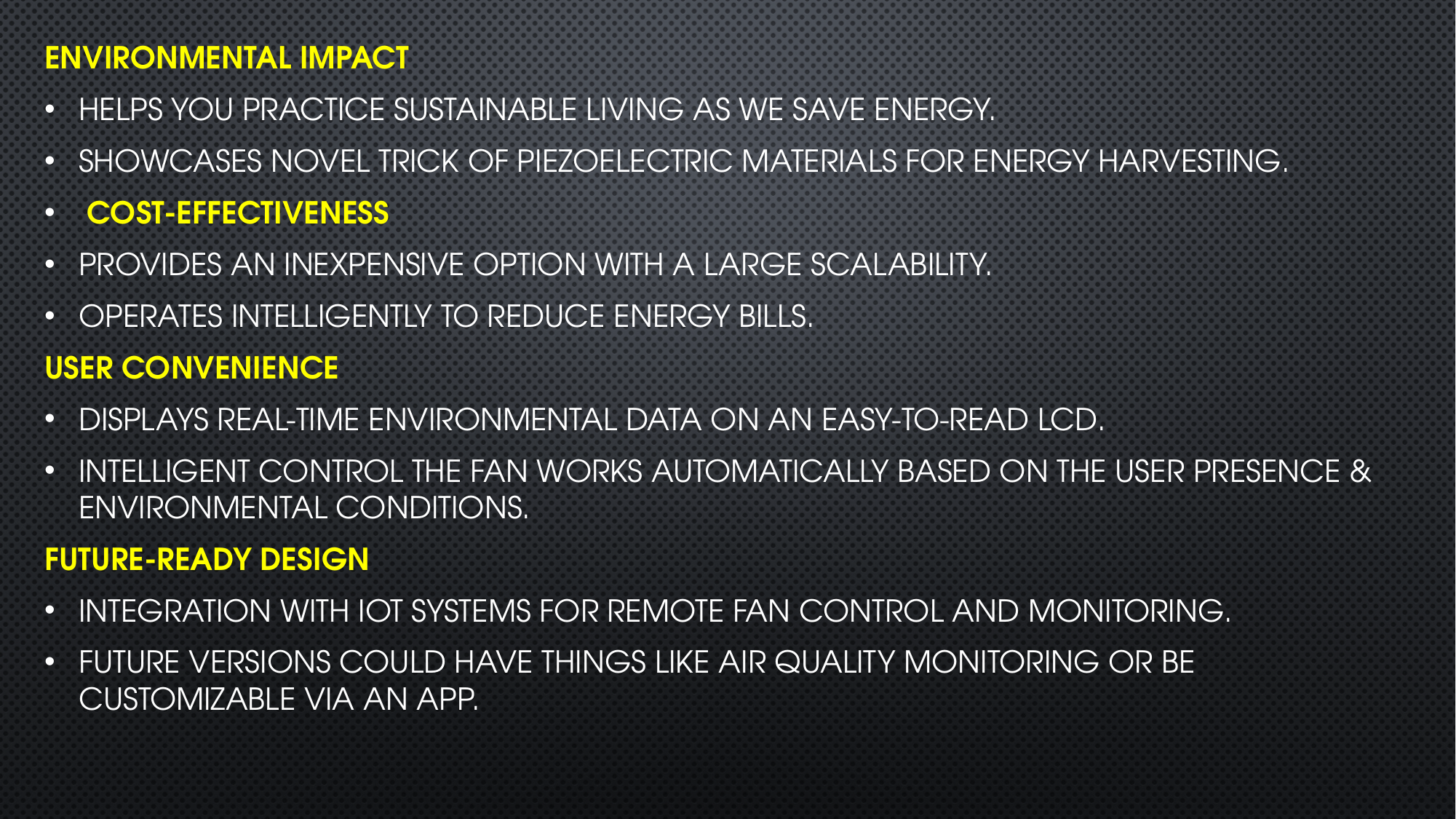

Environmental Impact
Helps you practice Sustainable living as we save energy.
Showcases novel trick of piezoelectric materials for energy harvesting.
 Cost-Effectiveness
Provides an inexpensive option with a large scalability.
Operates intelligently to reduce energy bills.
User Convenience
Displays real-time environmental data on an easy-to-read LCD.
Intelligent Control The fan works automatically based on the user presence & environmental conditions.
Future-Ready Design
Integration with IoT systems for remote fan control and monitoring.
Future versions could have things like air quality monitoring or be customizable via an app.